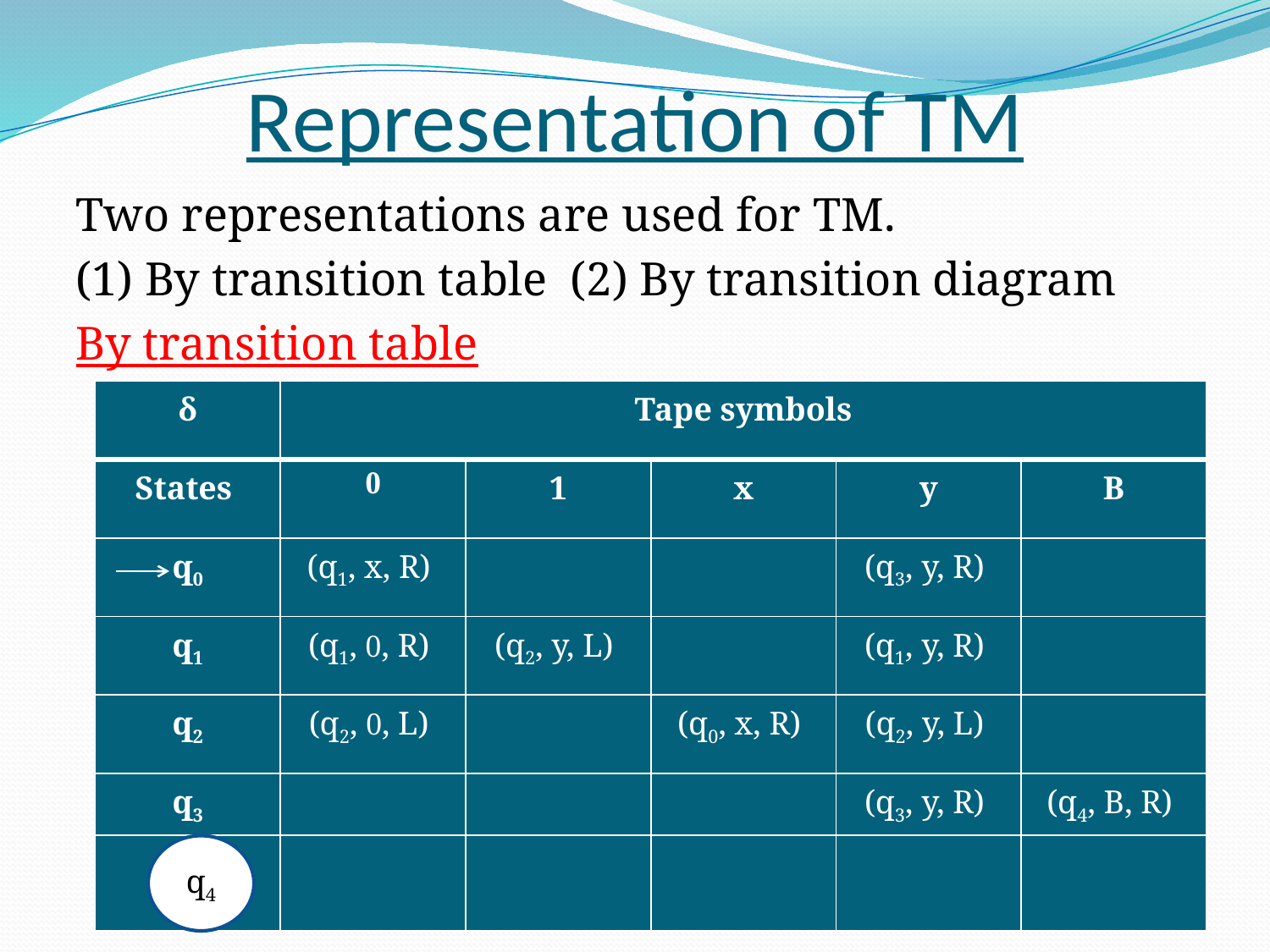

# Representation of TM
Two representations are used for TM.
(1) By transition table  (2) By transition diagram
By transition table

| δ | Tape symbols |  |  |  |  |
| --- | --- | --- | --- | --- | --- |
| States | 0 | 1 | x | y | B |
| q0 | (q1, x, R) |  |  | (q3, y, R) |  |
| q1 | (q1, 0, R) | (q2, y, L) |  | (q1, y, R) |  |
| q2 | (q2, 0, L) |  | (q0, x, R) | (q2, y, L) |  |
| q3 |  |  |  | (q3, y, R) | (q4, B, R) |
|  |  |  |  |  |  |
q4